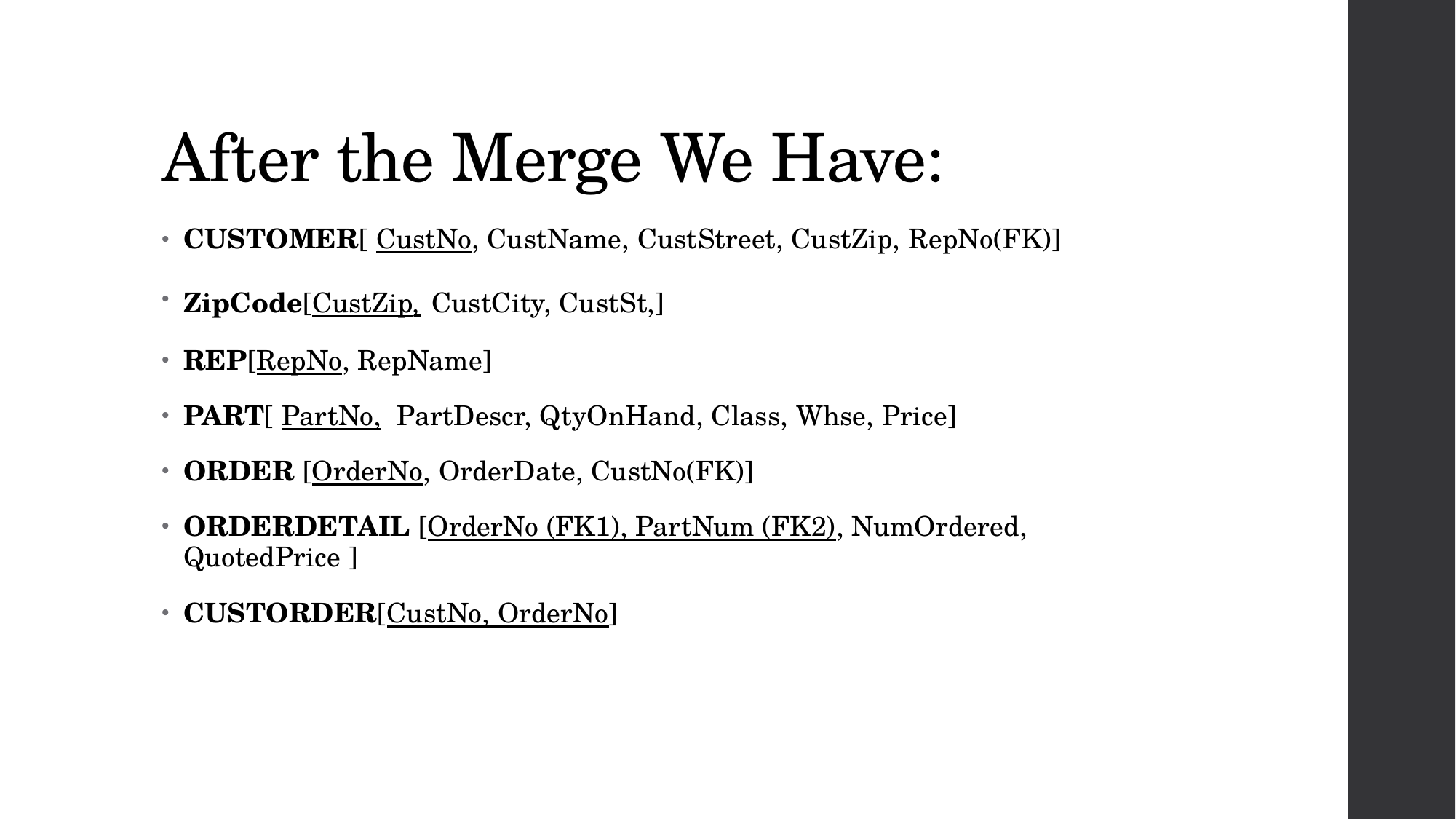

# After the Merge We Have:
CUSTOMER[ CustNo, CustName, CustStreet, CustZip, RepNo(FK)]
ZipCode[CustZip, CustCity, CustSt,]
REP[RepNo, RepName]
PART[ PartNo,  PartDescr, QtyOnHand, Class, Whse, Price]
ORDER [OrderNo, OrderDate, CustNo(FK)]
ORDERDETAIL [OrderNo (FK1), PartNum (FK2), NumOrdered, QuotedPrice ]
CUSTORDER[CustNo, OrderNo]